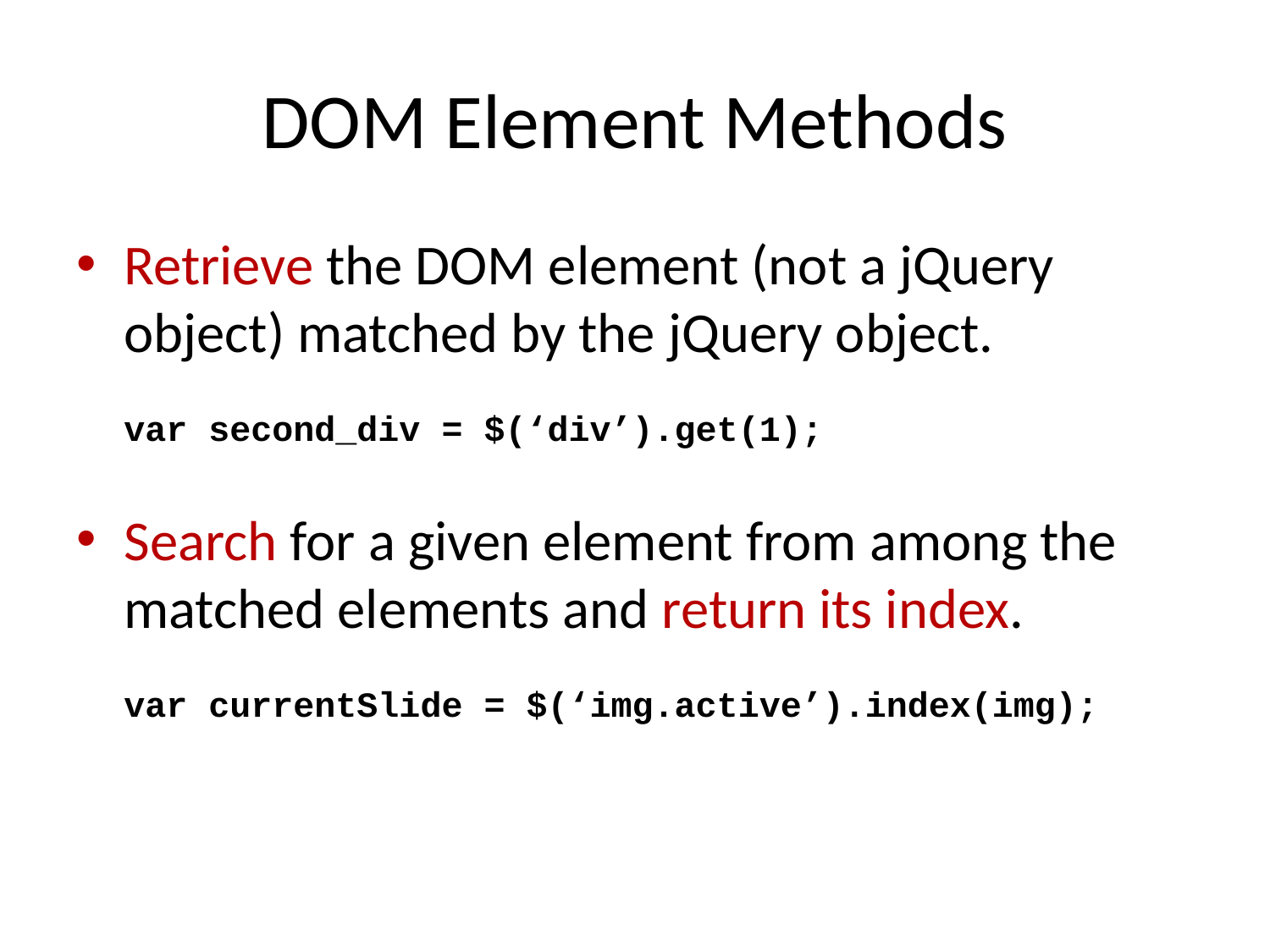

# DOM Element Methods
Retrieve the DOM element (not a jQuery object) matched by the jQuery object.
var second_div = $(‘div’).get(1);

Search for a given element from among the matched elements and return its index.
var currentSlide = $(‘img.active’).index(img);